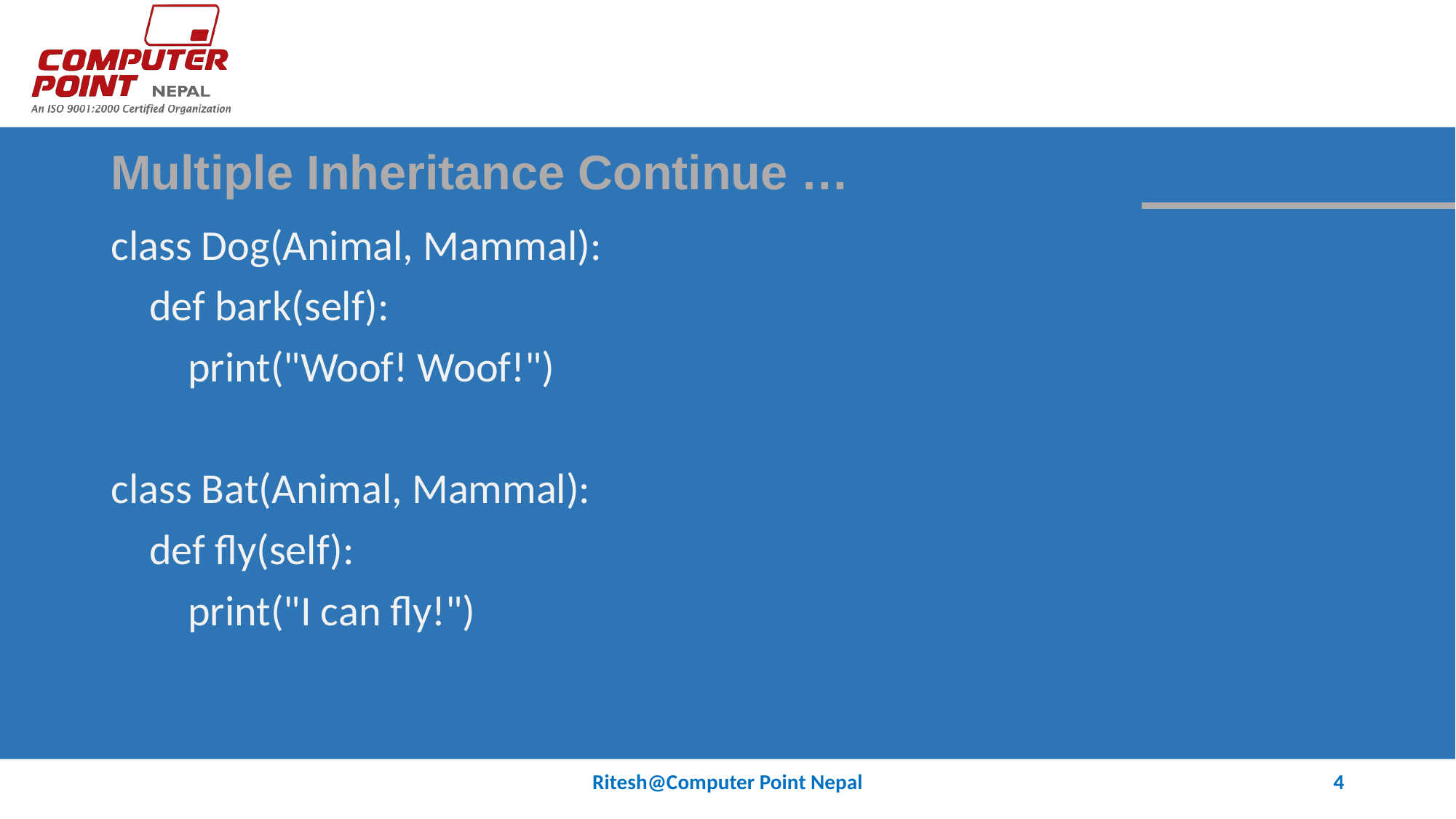

# Multiple Inheritance Continue …
class Dog(Animal, Mammal):
    def bark(self):
        print("Woof! Woof!")

class Bat(Animal, Mammal):
    def fly(self):
        print("I can fly!")

Ritesh@Computer Point Nepal

4